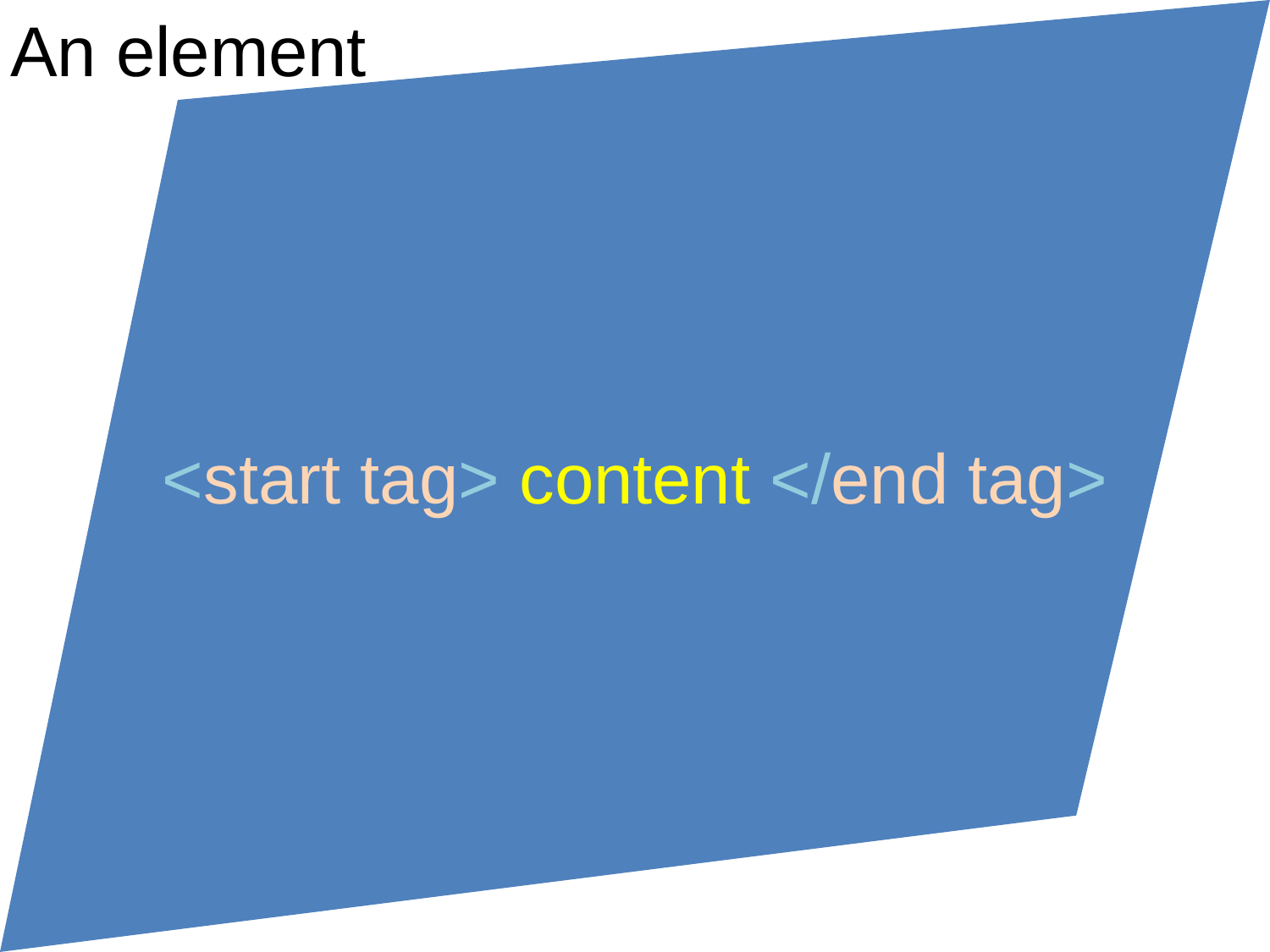

An element
<start tag> content </end tag>